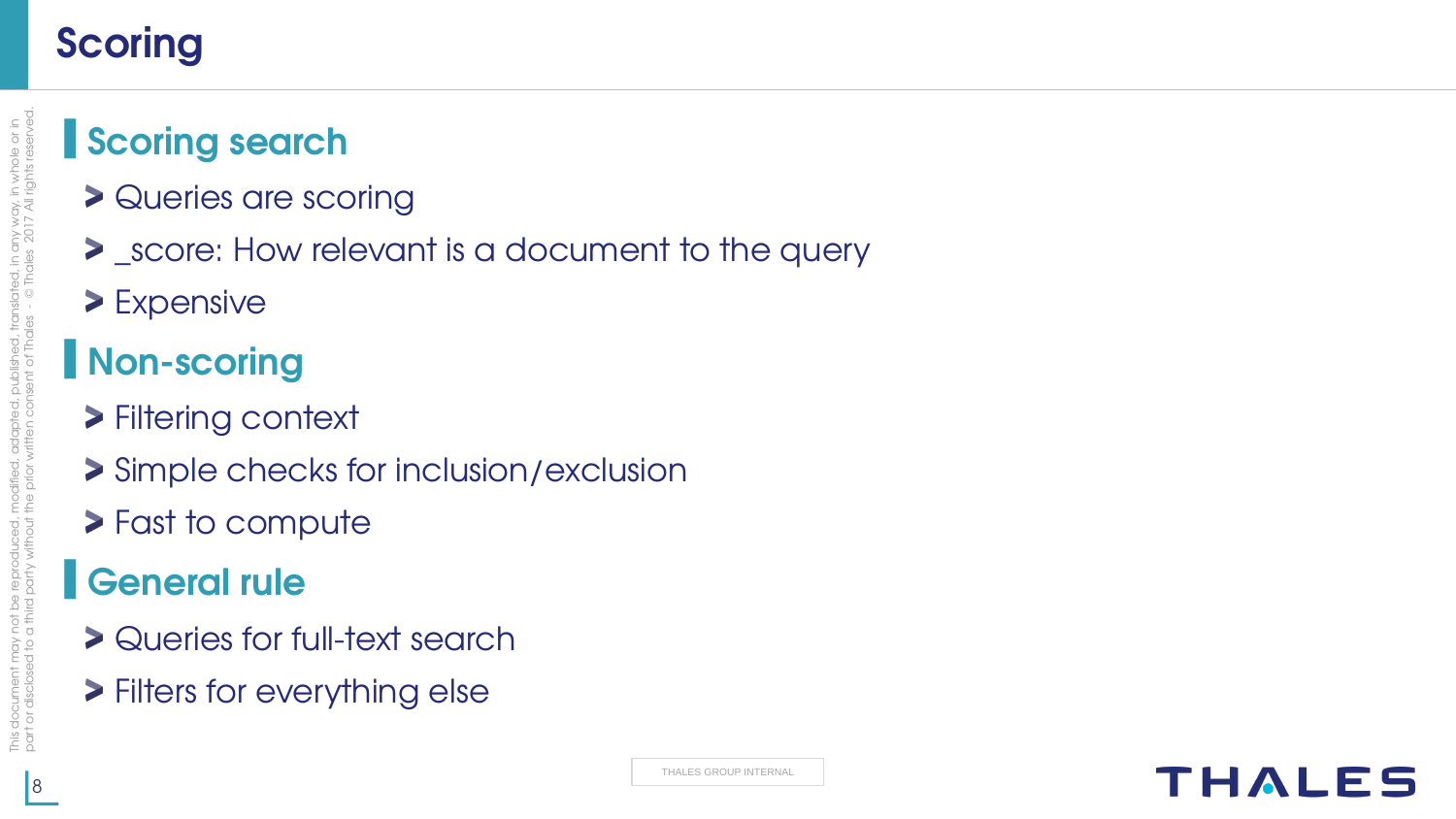

# Scoring
Scoring search
Queries are scoring
_score: How relevant is a document to the query
Expensive
Non-scoring
Filtering context
Simple checks for inclusion/exclusion
Fast to compute
General rule
Queries for full-text search
Filters for everything else